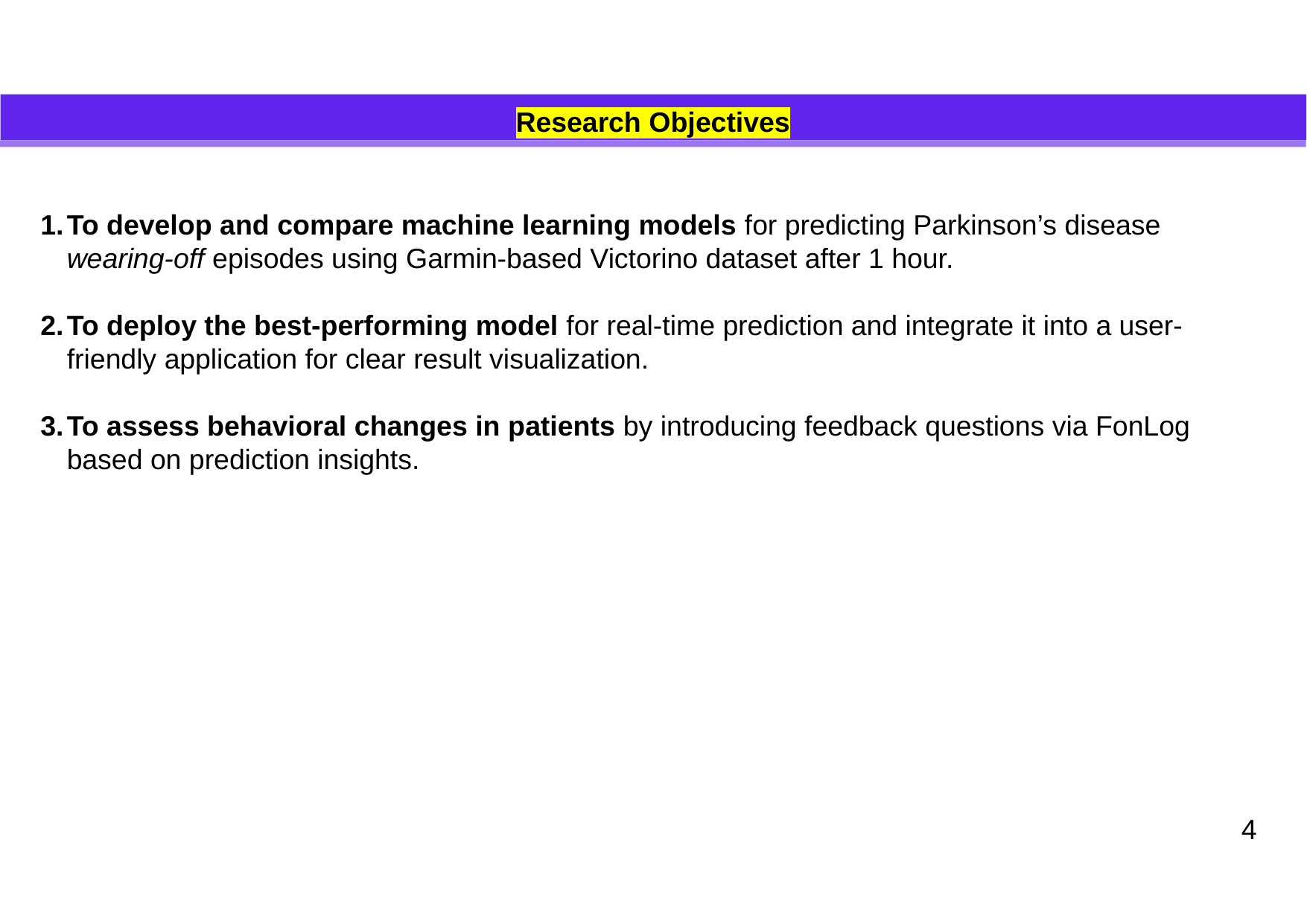

Research Objectives
To develop and compare machine learning models for predicting Parkinson’s disease wearing-off episodes using Garmin-based Victorino dataset after 1 hour.

To deploy the best-performing model for real-time prediction and integrate it into a user-friendly application for clear result visualization.

To assess behavioral changes in patients by introducing feedback questions via FonLog based on prediction insights.
4